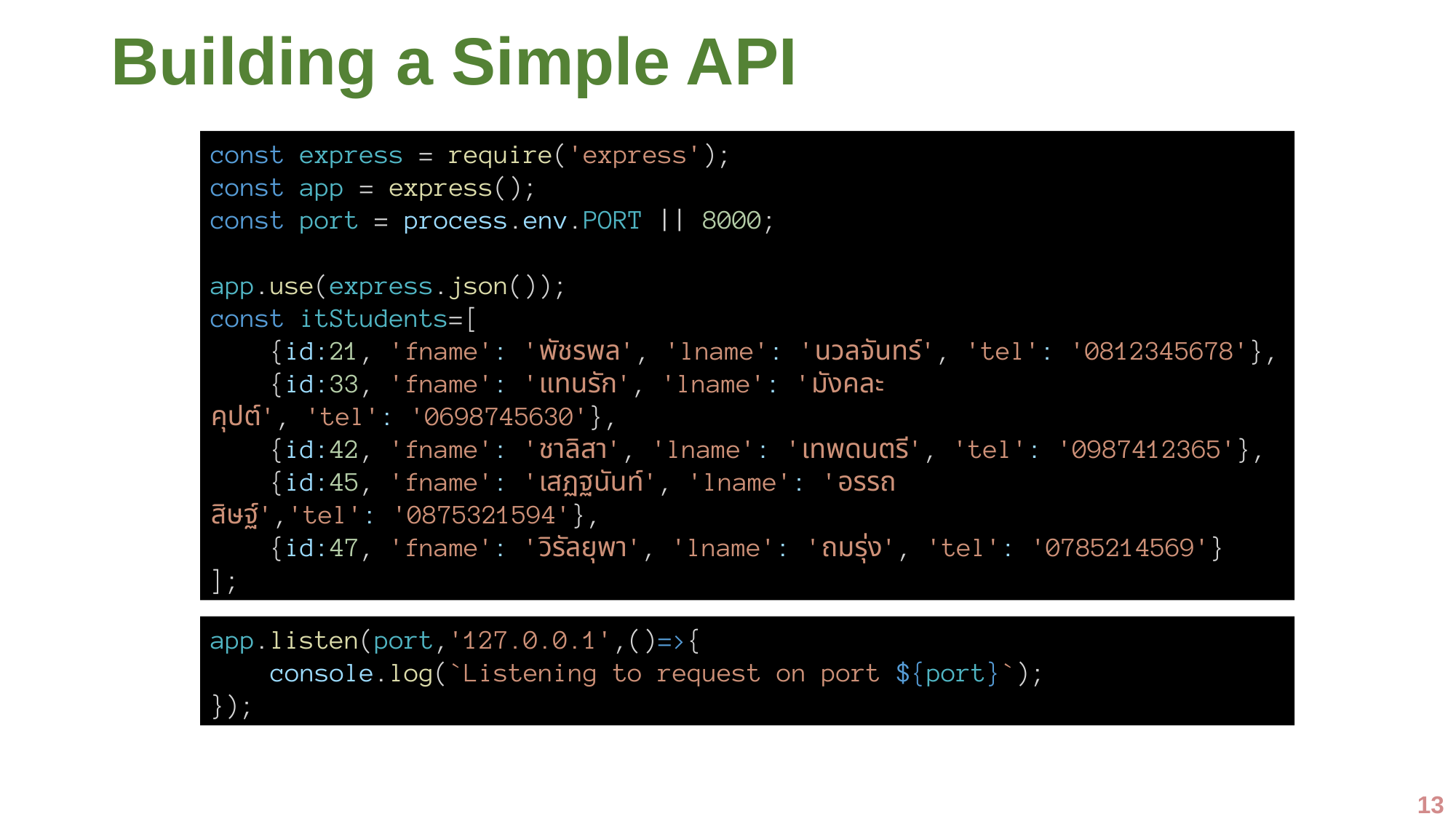

# Building a Simple API
const express = require('express');
const app = express();
const port = process.env.PORT || 8000;
app.use(express.json());
const itStudents=[
    {id:21, 'fname': 'พัชรพล', 'lname': 'นวลจันทร์', 'tel': '0812345678'},
    {id:33, 'fname': 'แทนรัก', 'lname': 'มังคละคุปต์', 'tel': '0698745630'},
    {id:42, 'fname': 'ชาลิสา', 'lname': 'เทพดนตรี', 'tel': '0987412365'},
    {id:45, 'fname': 'เสฏฐนันท์', 'lname': 'อรรถสิษฐ์','tel': '0875321594'},
    {id:47, 'fname': 'วิรัลยุพา', 'lname': 'ถมรุ่ง', 'tel': '0785214569'}
];
app.listen(port,'127.0.0.1',()=>{
    console.log(`Listening to request on port ${port}`);
});
13